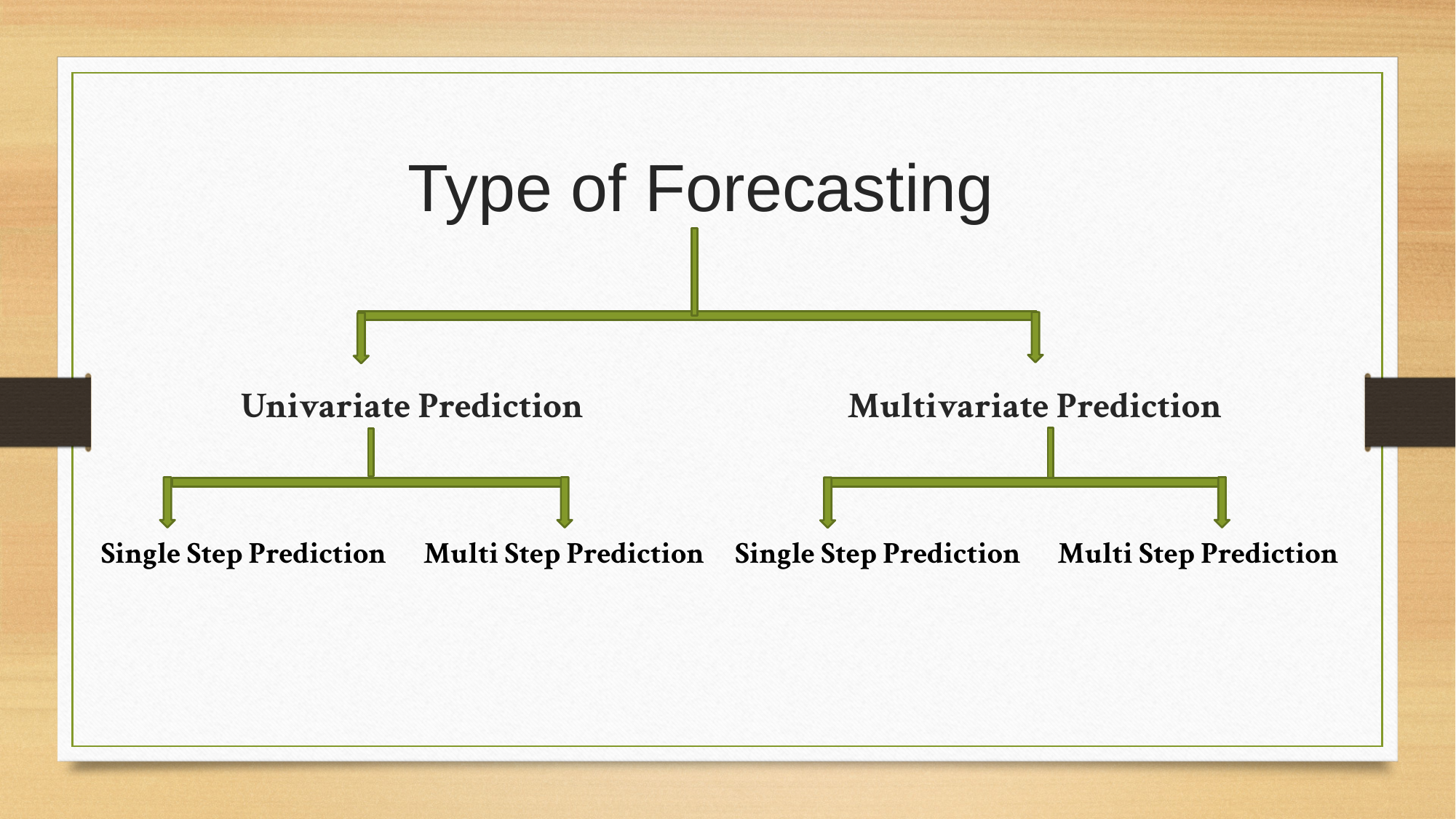

Type of Forecasting

Multivariate Prediction
Univariate Prediction

Single Step Prediction      Multi Step Prediction     Single Step Prediction      Multi Step Prediction